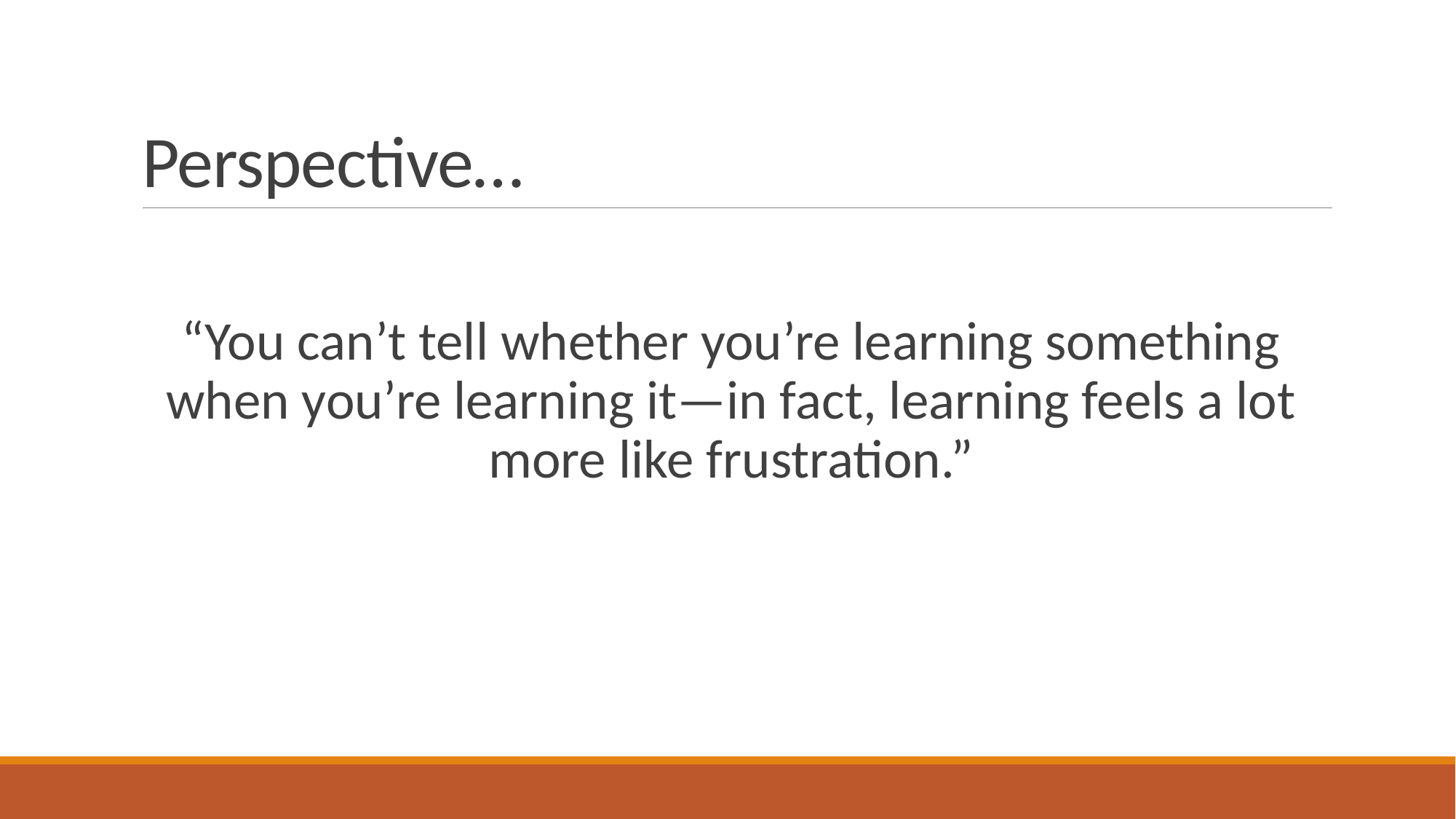

# Perspective…

“You can’t tell whether you’re learning something when you’re learning it—in fact, learning feels a lot more like frustration.”